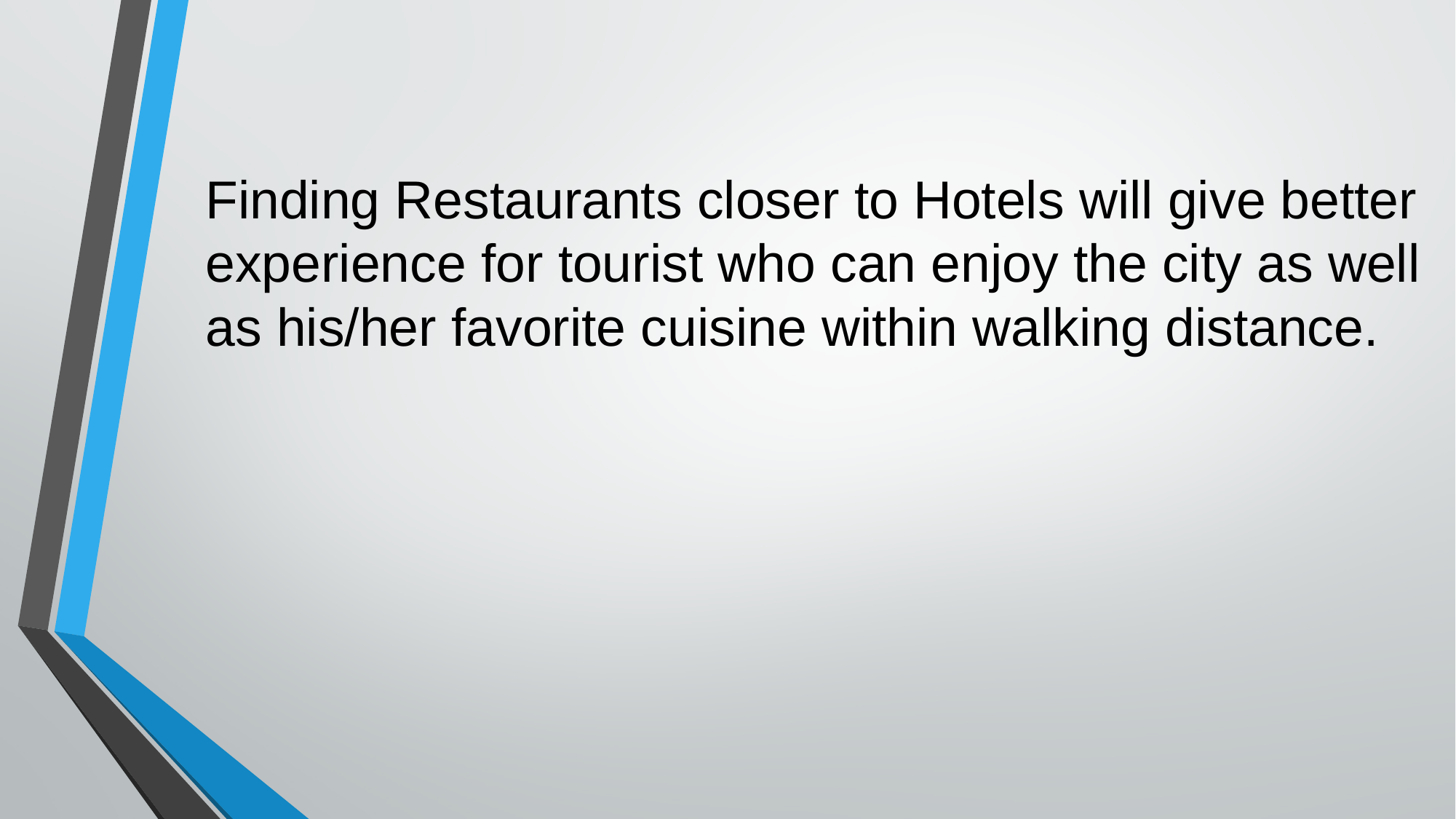

# Finding Restaurants closer to Hotels will give better experience for tourist who can enjoy the city as well as his/her favorite cuisine within walking distance.